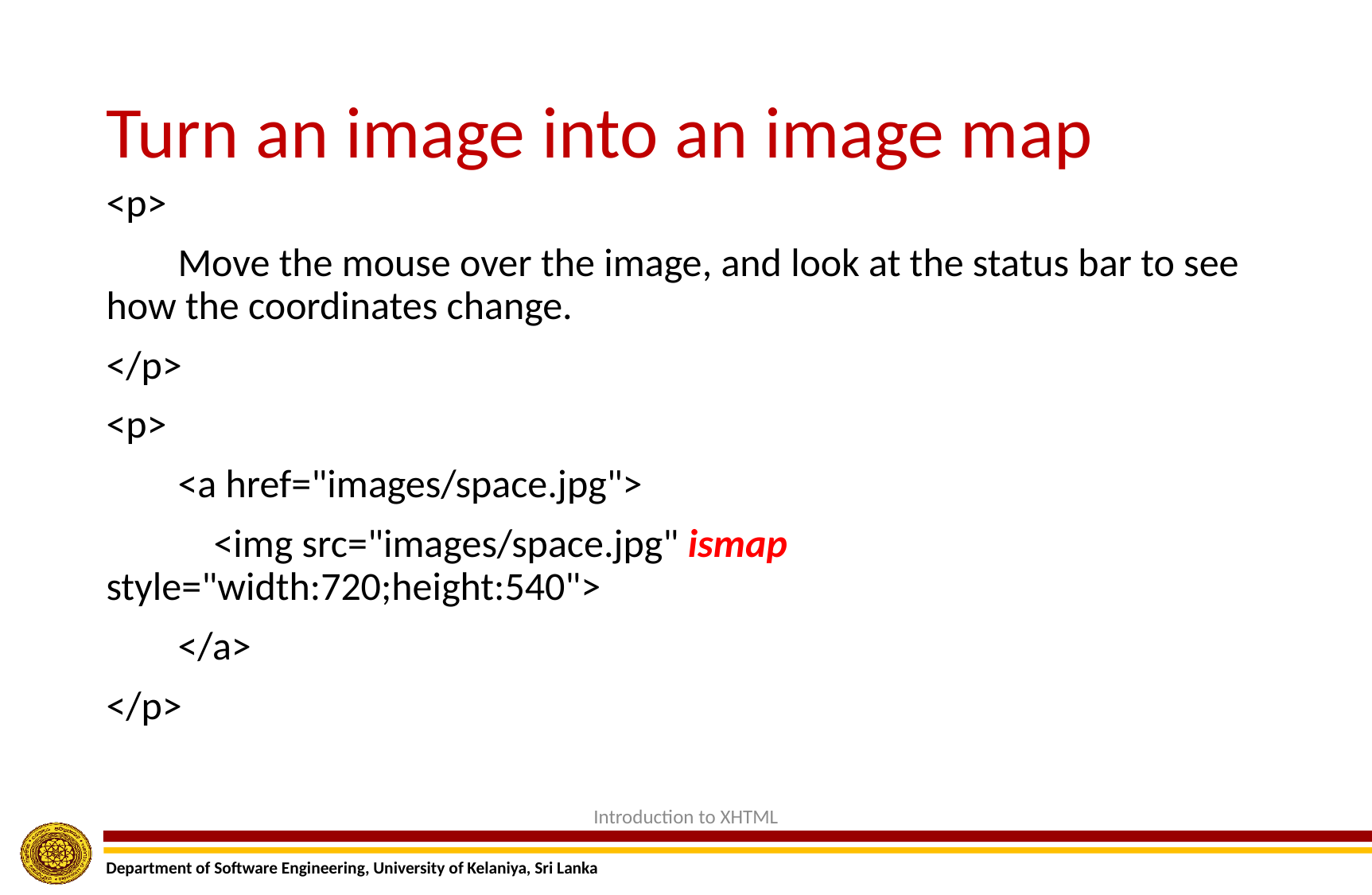

# Turn an image into an image map
<p>
        Move the mouse over the image, and look at the status bar to see how the coordinates change.
</p>
<p>
        <a href="images/space.jpg">
            <img src="images/space.jpg" ismap style="width:720;height:540">
        </a>
</p>
Introduction to XHTML